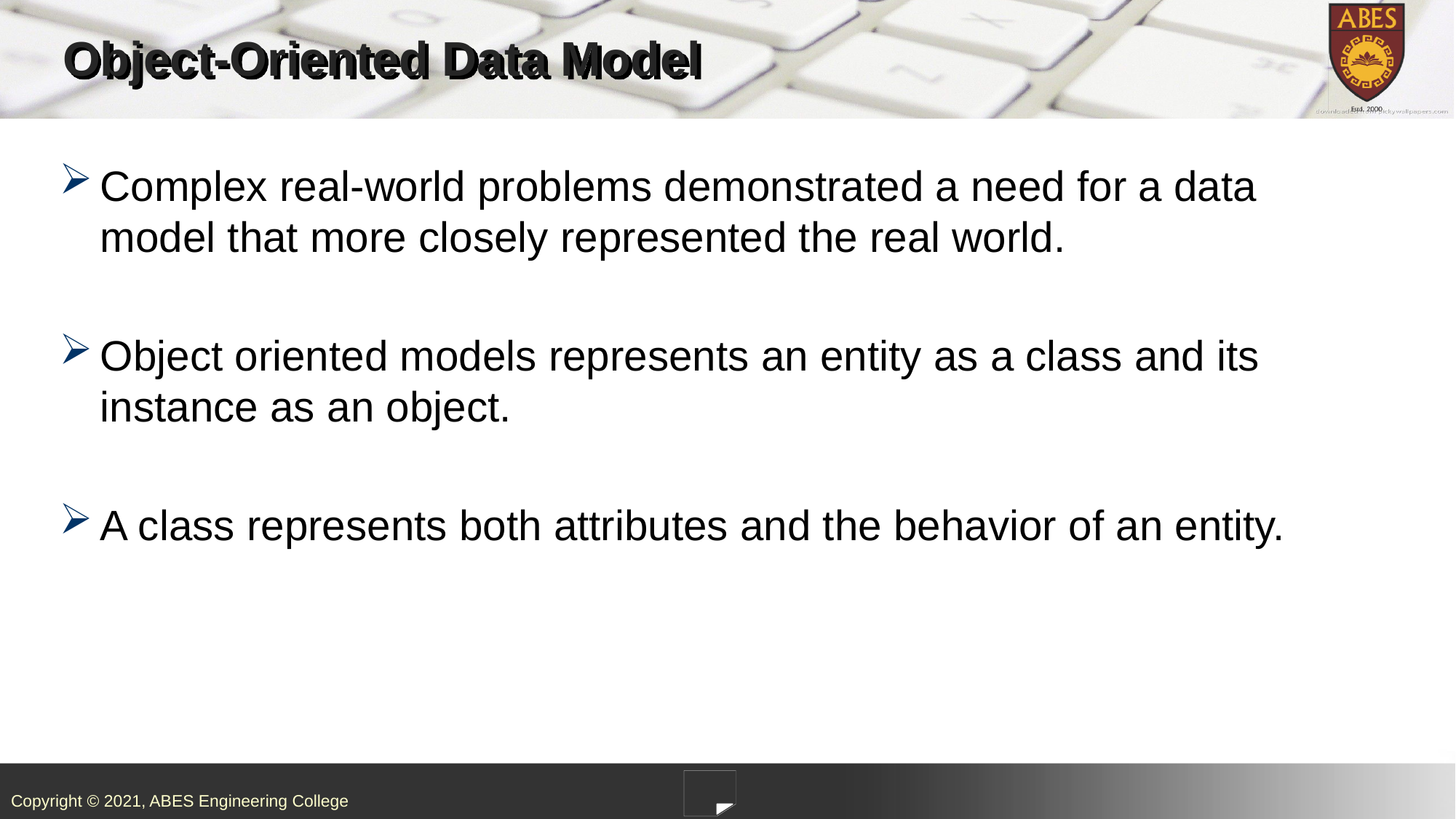

# Object-Oriented Data Model
Complex real-world problems demonstrated a need for a data model that more closely represented the real world.

Object oriented models represents an entity as a class and its instance as an object.

A class represents both attributes and the behavior of an entity.